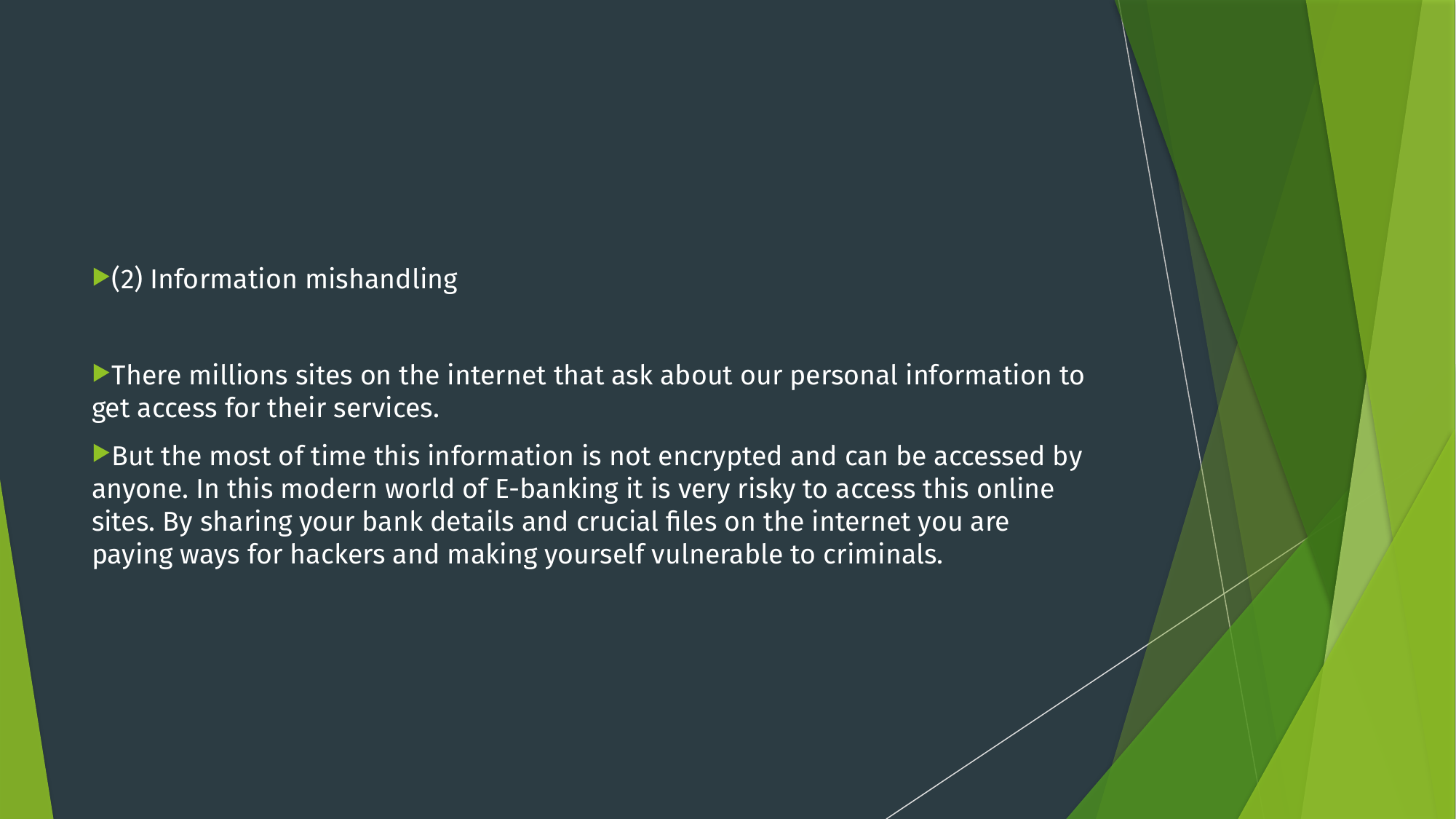

(2) Information mishandling

There millions sites on the internet that ask about our personal information to get access for their services.
But the most of time this information is not encrypted and can be accessed by anyone. In this modern world of E-banking it is very risky to access this online sites. By sharing your bank details and crucial files on the internet you are paying ways for hackers and making yourself vulnerable to criminals.